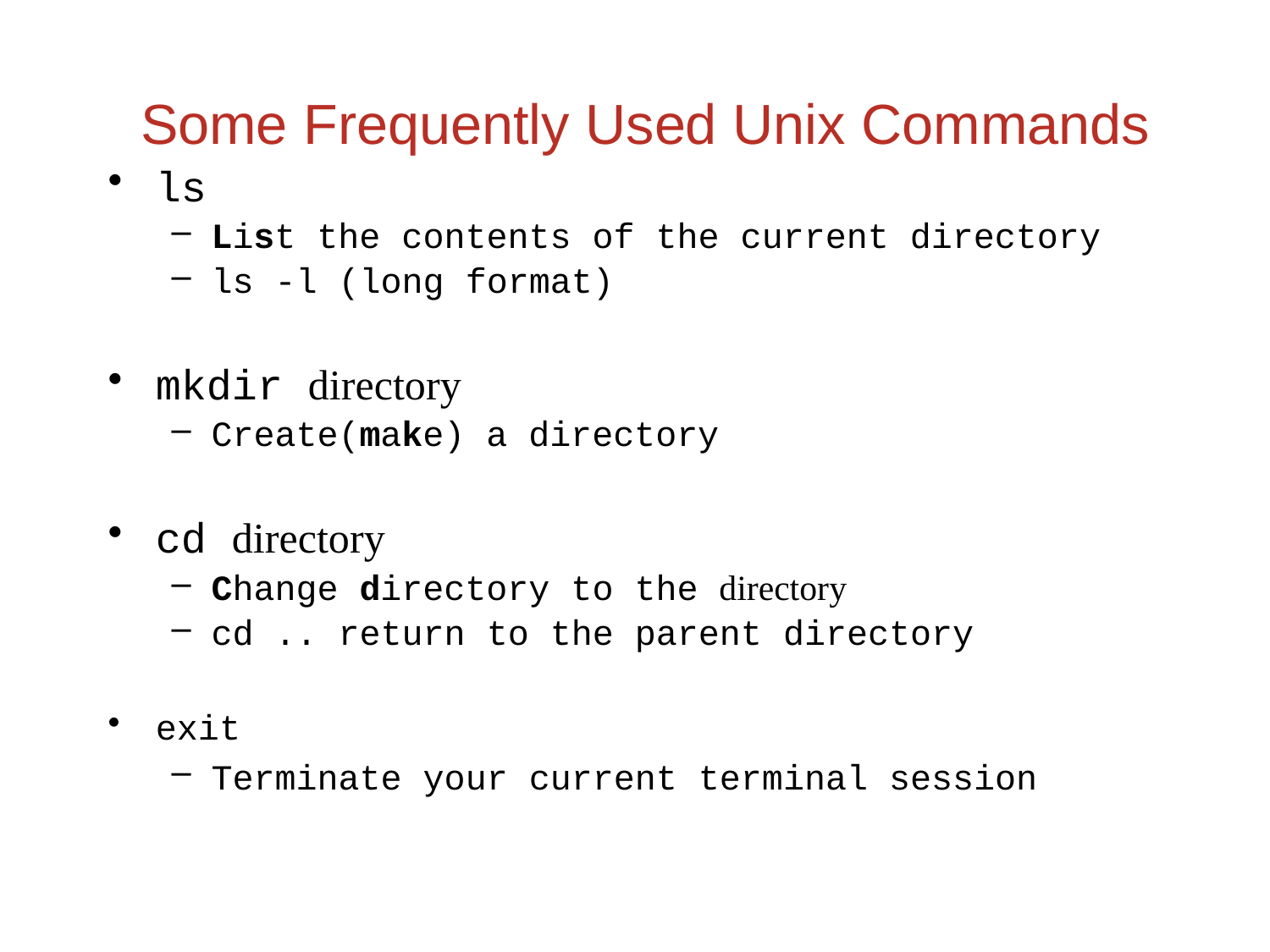

Some Frequently Used Unix Commands
ls
List the contents of the current directory
ls -l (long format)

mkdir directory
Create(make) a directory

cd directory
Change directory to the directory
cd .. return to the parent directory

exit
Terminate your current terminal session